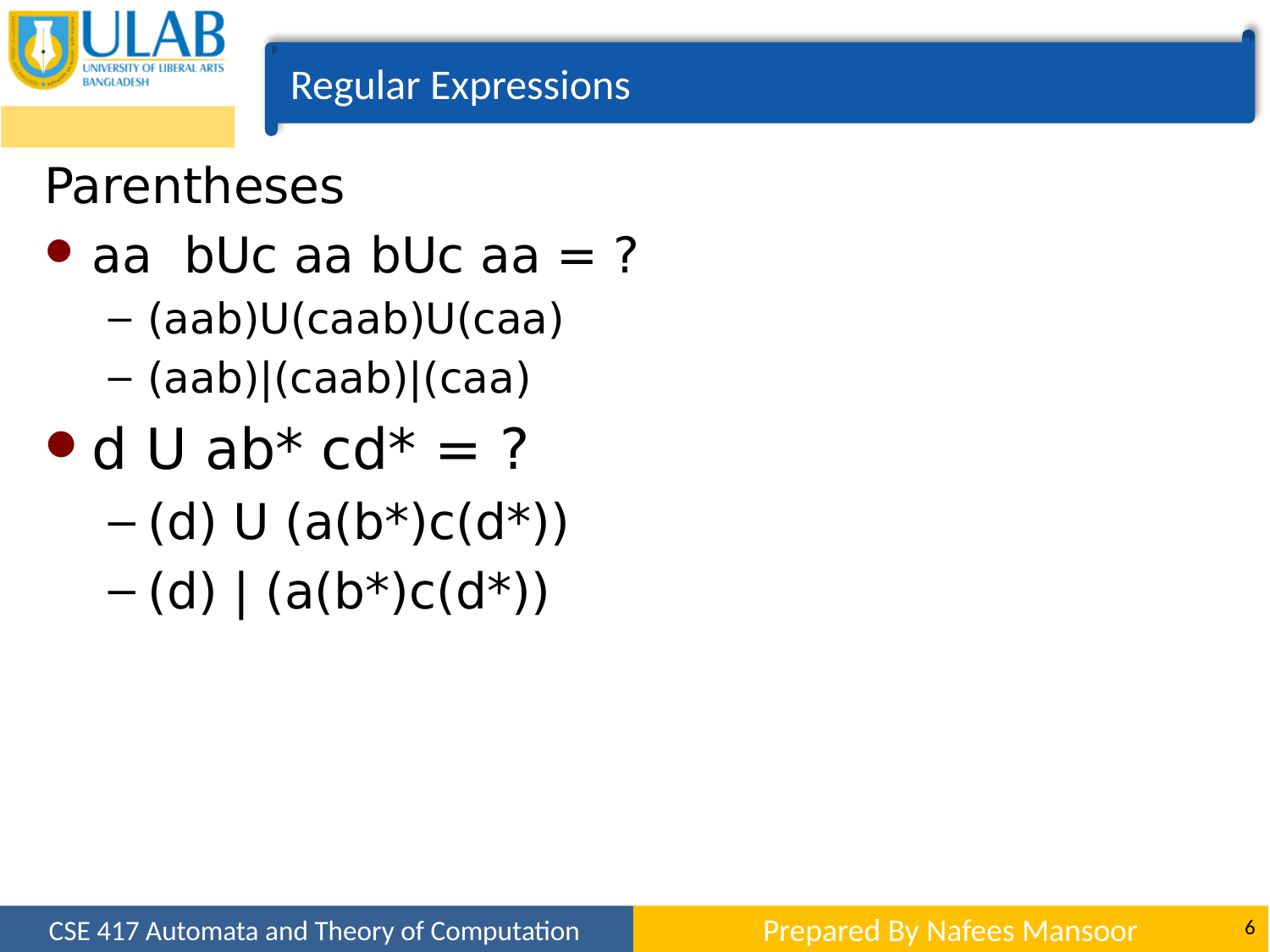

Regular Expressions
Parentheses
aa  bUc aa bUc aa = ?
(aab)U(caab)U(caa)
(aab)|(caab)|(caa)
d U ab* cd* = ?
(d) U (a(b*)c(d*))
(d) | (a(b*)c(d*))